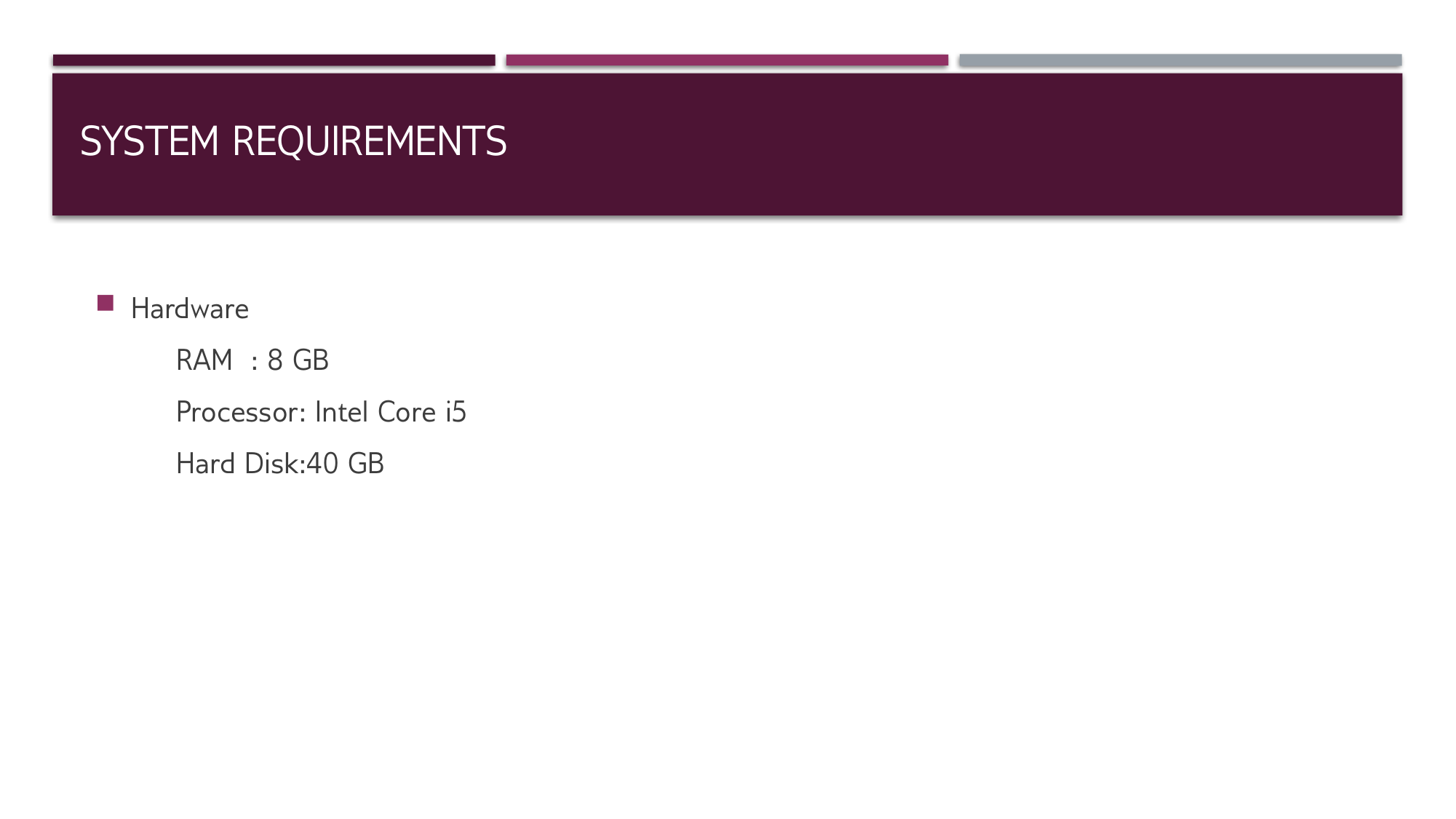

# System Requirements
Hardware
         RAM  : 8 GB
         Processor: Intel Core i5
         Hard Disk:40 GB